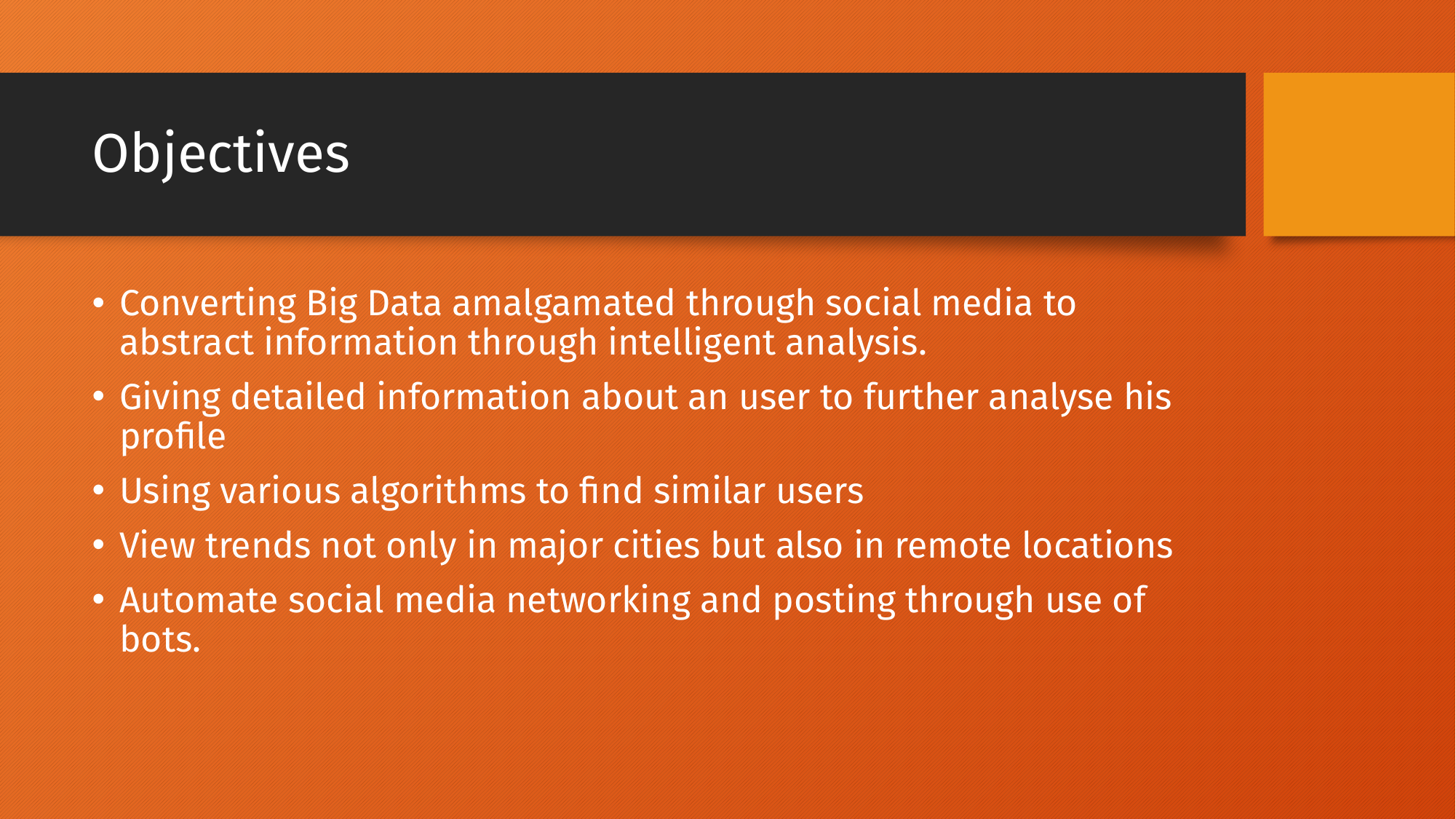

# Objectives
Converting Big Data amalgamated through social media to abstract information through intelligent analysis.
Giving detailed information about an user to further analyse his profile
Using various algorithms to find similar users
View trends not only in major cities but also in remote locations
Automate social media networking and posting through use of bots.